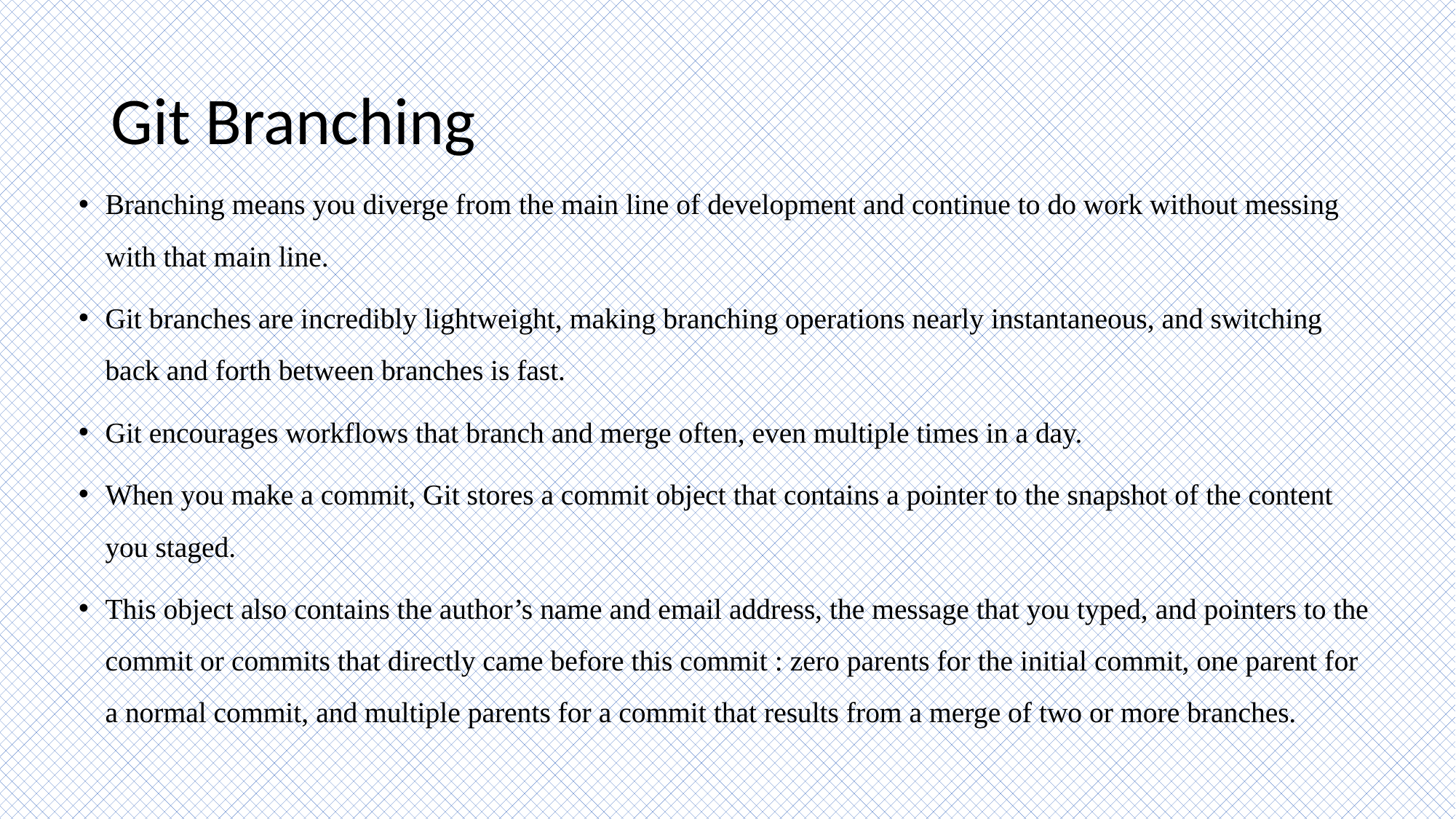

# Git Branching
Branching means you diverge from the main line of development and continue to do work without messing with that main line.
Git branches are incredibly lightweight, making branching operations nearly instantaneous, and switching back and forth between branches is fast.
Git encourages workflows that branch and merge often, even multiple times in a day.
When you make a commit, Git stores a commit object that contains a pointer to the snapshot of the content you staged.
This object also contains the author’s name and email address, the message that you typed, and pointers to the commit or commits that directly came before this commit : zero parents for the initial commit, one parent for a normal commit, and multiple parents for a commit that results from a merge of two or more branches.